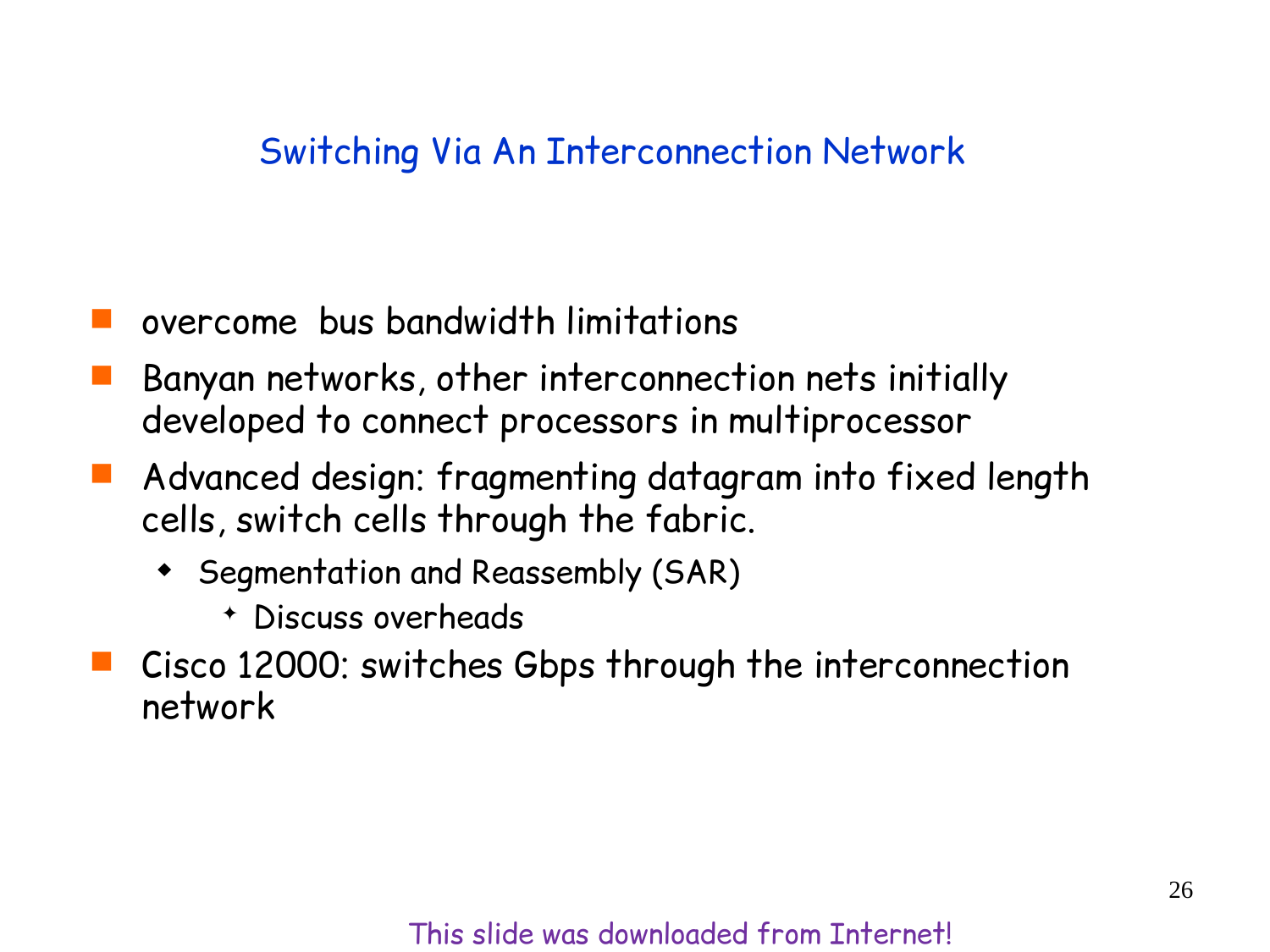

# Switching Via An Interconnection Network
overcome  bus bandwidth limitations
Banyan networks, other interconnection nets initially developed to connect processors in multiprocessor
Advanced design: fragmenting datagram into fixed length cells, switch cells through the fabric.
Segmentation and Reassembly (SAR)
Discuss overheads
Cisco 12000: switches Gbps through the interconnection network
26
This slide was downloaded from Internet!